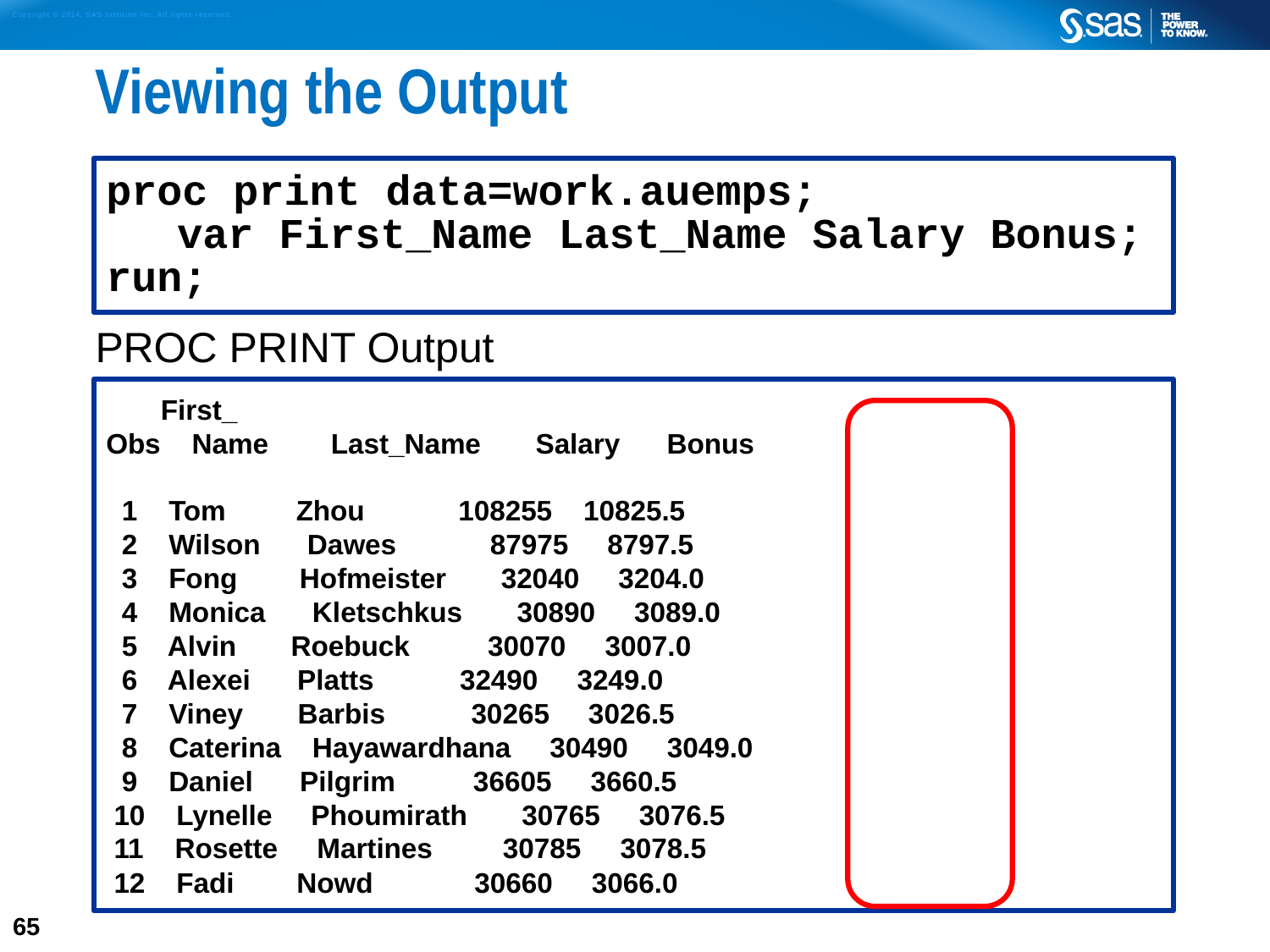

# Viewing the Output

PROC PRINT Output
proc print data=work.auemps;
      var First_Name Last_Name Salary Bonus;
run;
       First_
Obs    Name        Last_Name       Salary      Bonus

  1    Tom         Zhou            108255    10825.5
  2    Wilson      Dawes            87975     8797.5
  3    Fong        Hofmeister       32040     3204.0
  4    Monica      Kletschkus       30890     3089.0
  5    Alvin       Roebuck          30070     3007.0
  6    Alexei      Platts           32490     3249.0
  7    Viney       Barbis           30265     3026.5
  8    Caterina    Hayawardhana     30490     3049.0
  9    Daniel      Pilgrim          36605     3660.5
 10    Lynelle     Phoumirath       30765     3076.5
 11    Rosette     Martines         30785     3078.5
 12    Fadi        Nowd             30660     3066.0

65